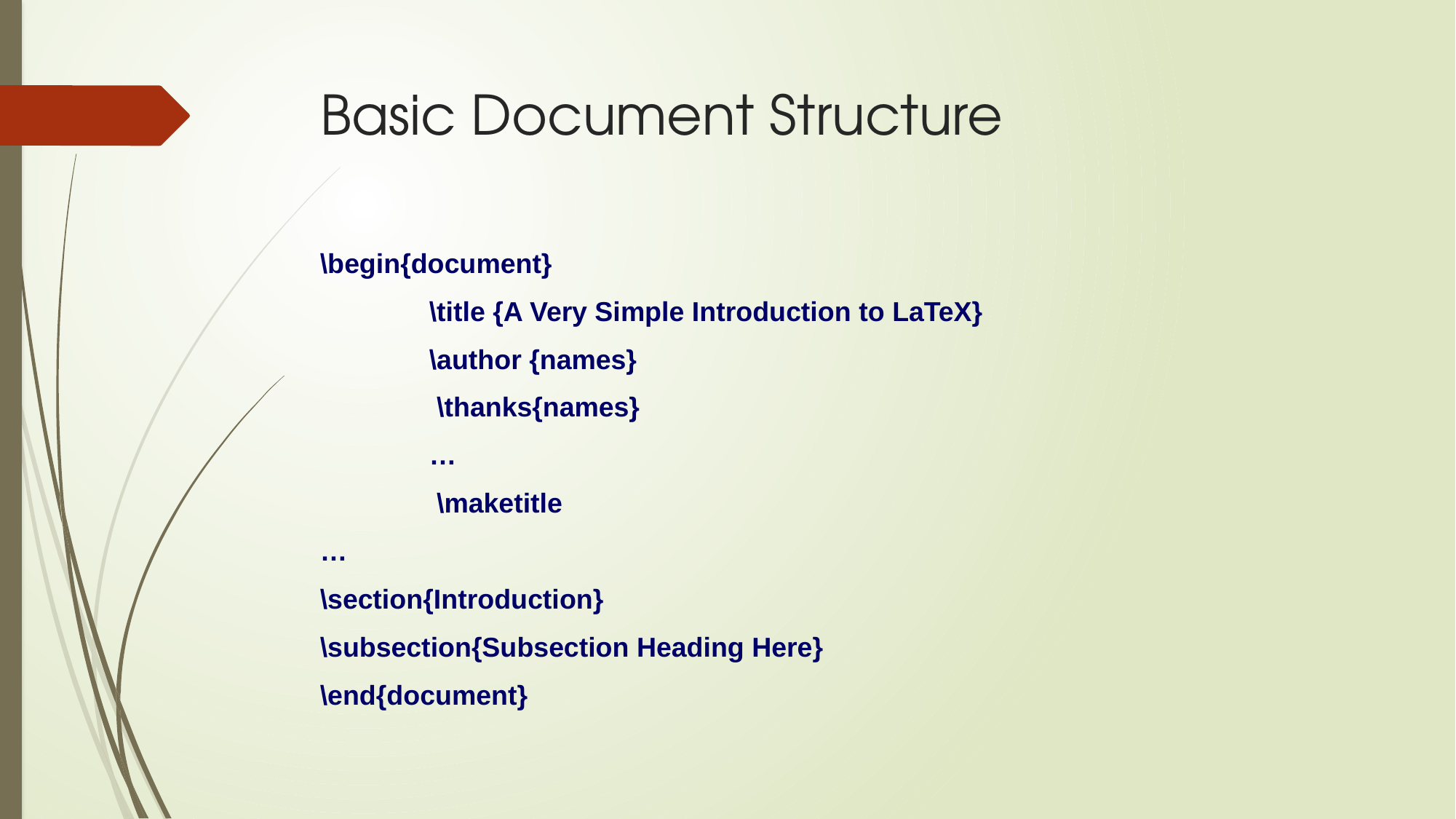

# Basic Document Structure
\begin{document}
   	\title {A Very Simple Introduction to LaTeX}
   	\author {names}
  	 \thanks{names}
     	…
  	 \maketitle
…
\section{Introduction}
\subsection{Subsection Heading Here}
\end{document}